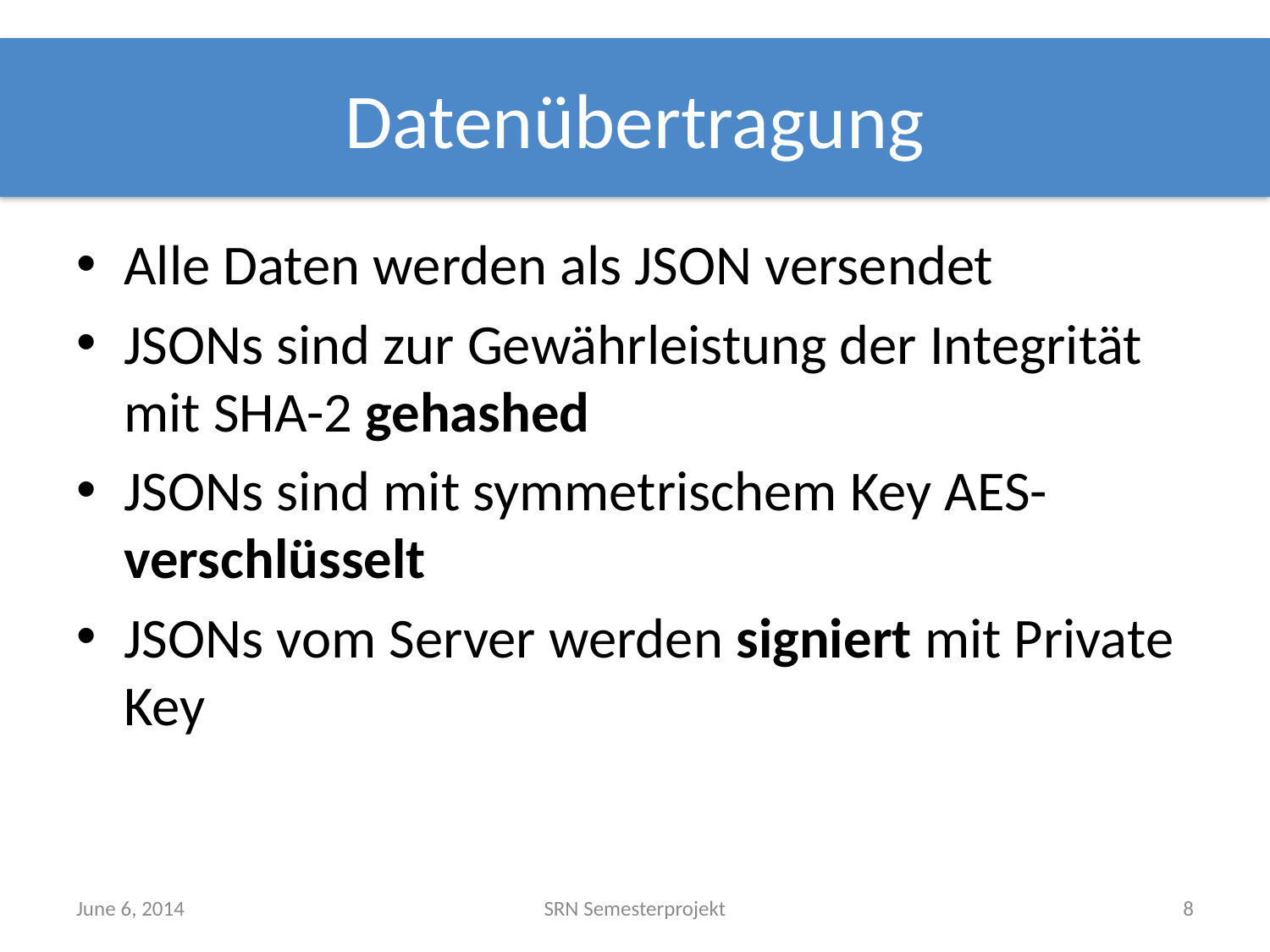

# Datenübertragung

Alle Daten werden als JSON versendet
JSONs sind zur Gewährleistung der Integrität mit SHA-2 gehashed
JSONs sind mit symmetrischem Key AES-verschlüsselt
JSONs vom Server werden signiert mit Private Key
June 6, 2014
SRN Semesterprojekt
8